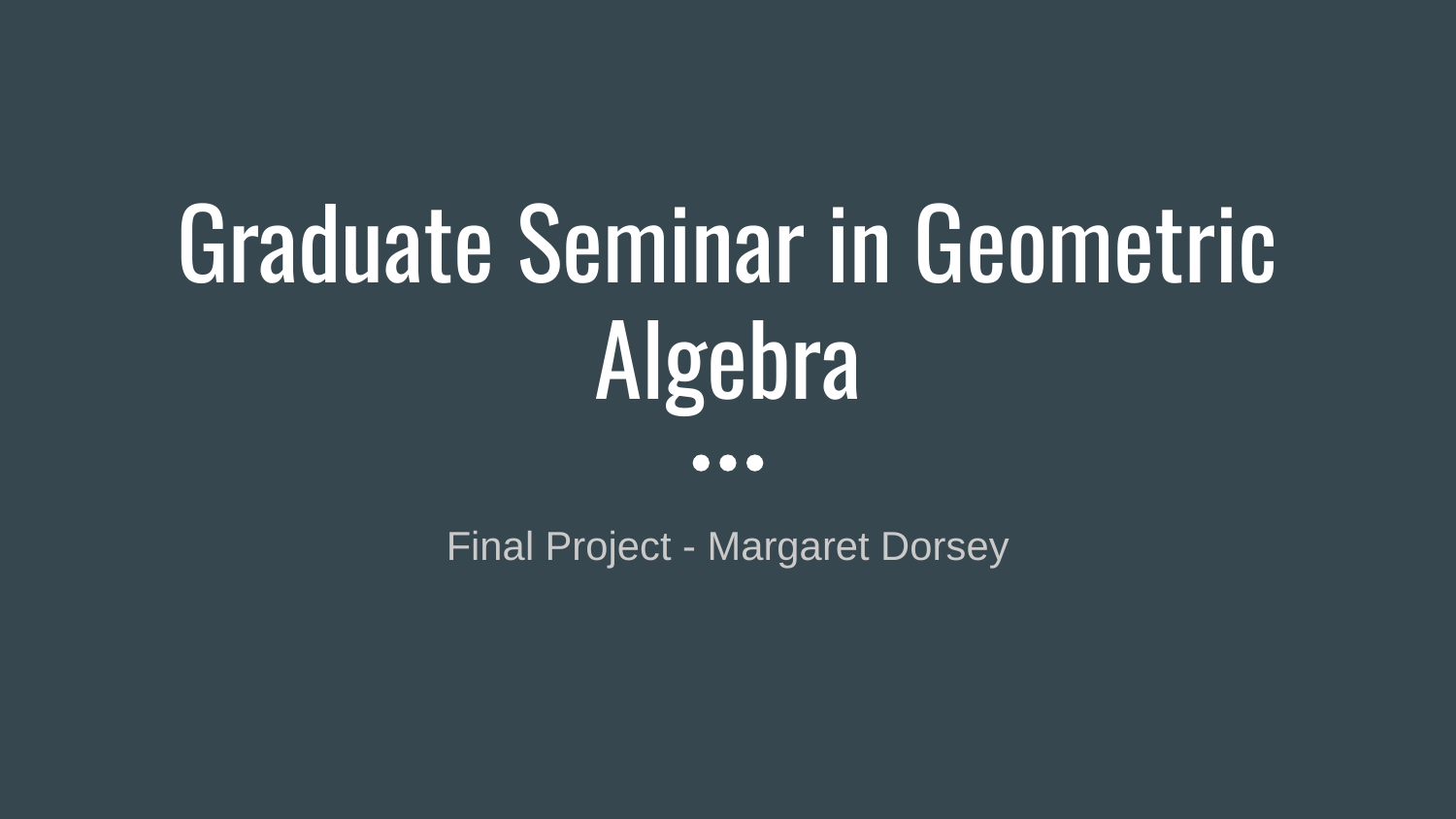

# Graduate Seminar in Geometric Algebra
Final Project - Margaret Dorsey